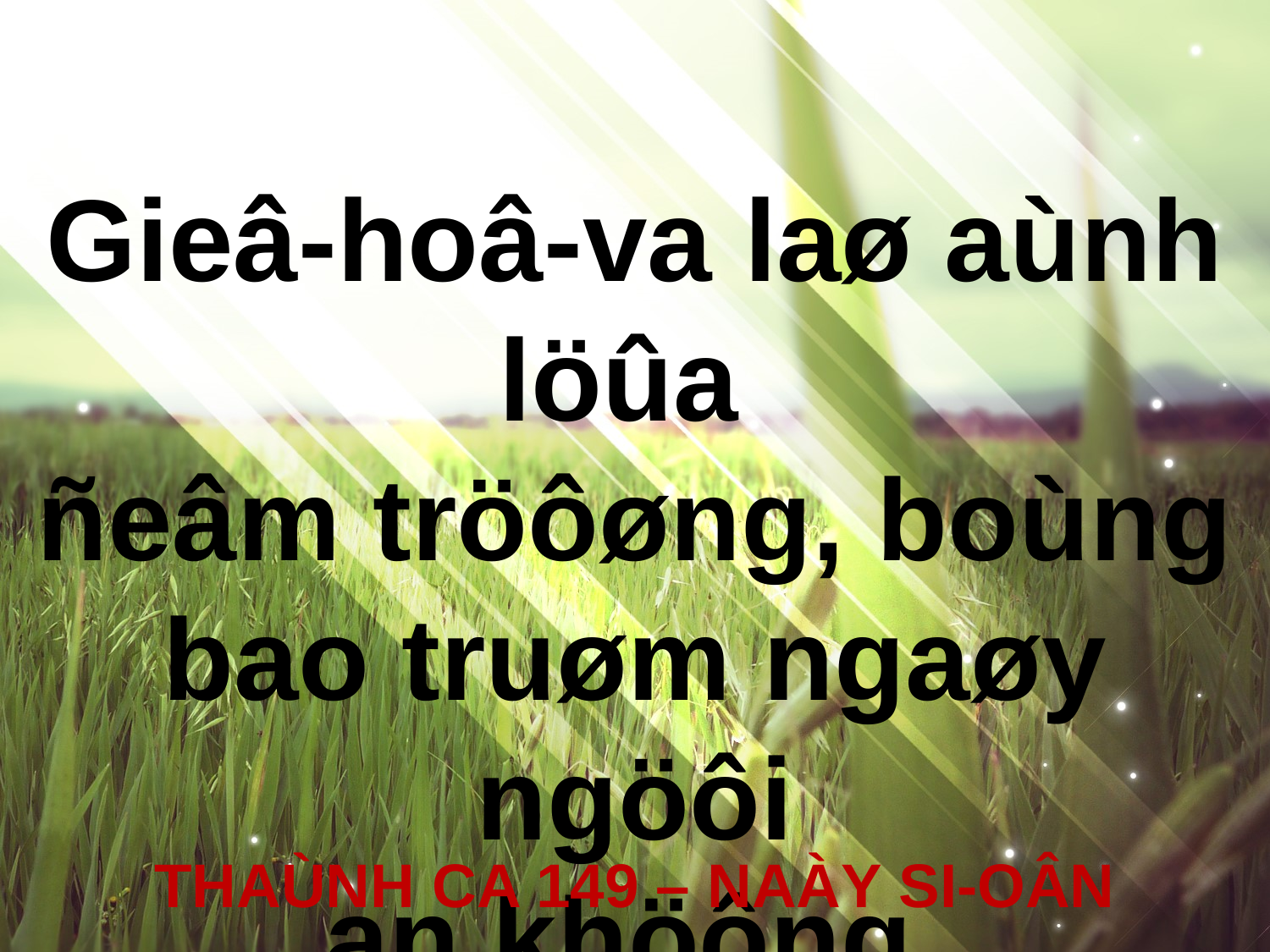

Gieâ-hoâ-va laø aùnh löûa
ñeâm tröôøng, boùng bao truøm ngaøy ngöôi
 an khöông.
THAÙNH CA 149 – NAÀY SI-OÂN